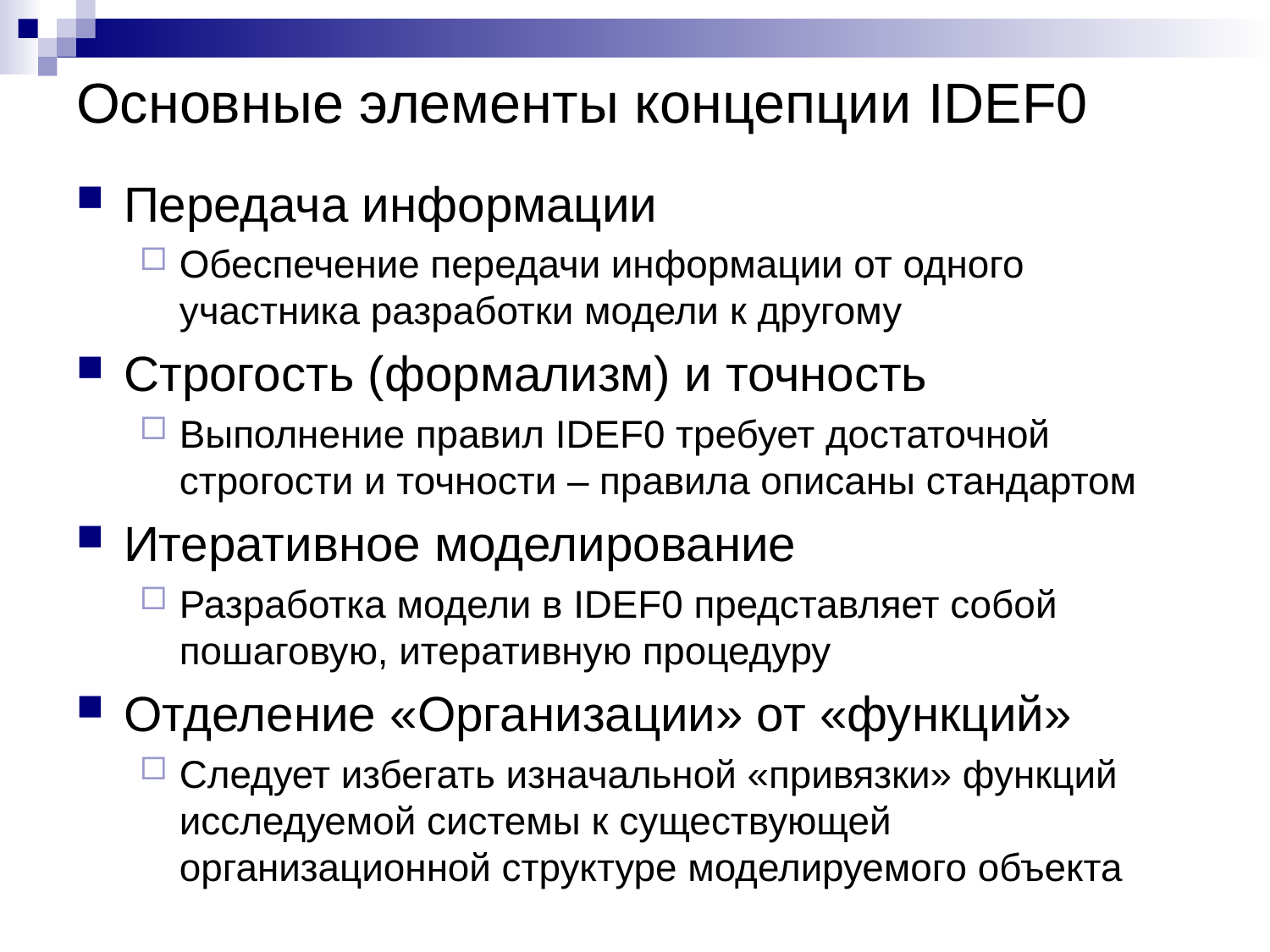

# Основные элементы концепции IDEF0
Передача информации
Обеспечение передачи информации от одного участника разработки модели к другому
Строгость (формализм) и точность
Выполнение правил IDEF0 требует достаточной строгости и точности – правила описаны стандартом
Итеративное моделирование
Разработка модели в IDEF0 представляет собой пошаговую, итеративную процедуру
Отделение «Организации» от «функций»
Следует избегать изначальной «привязки» функций исследуемой системы к существующей организационной структуре моделируемого объекта